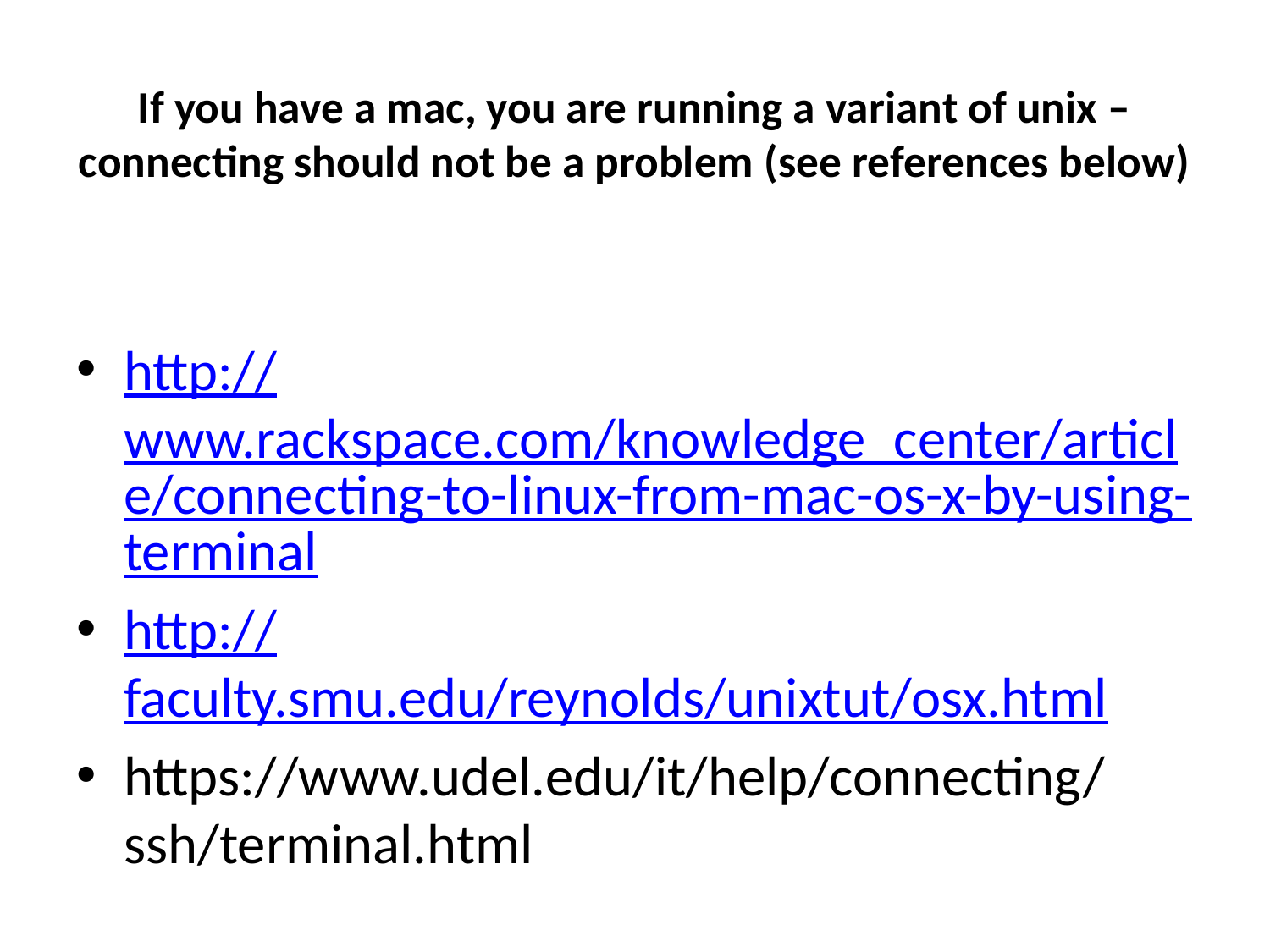

# If you have a mac, you are running a variant of unix – connecting should not be a problem (see references below)
http://www.rackspace.com/knowledge_center/article/connecting-to-linux-from-mac-os-x-by-using-terminal
http://faculty.smu.edu/reynolds/unixtut/osx.html
https://www.udel.edu/it/help/connecting/ssh/terminal.html